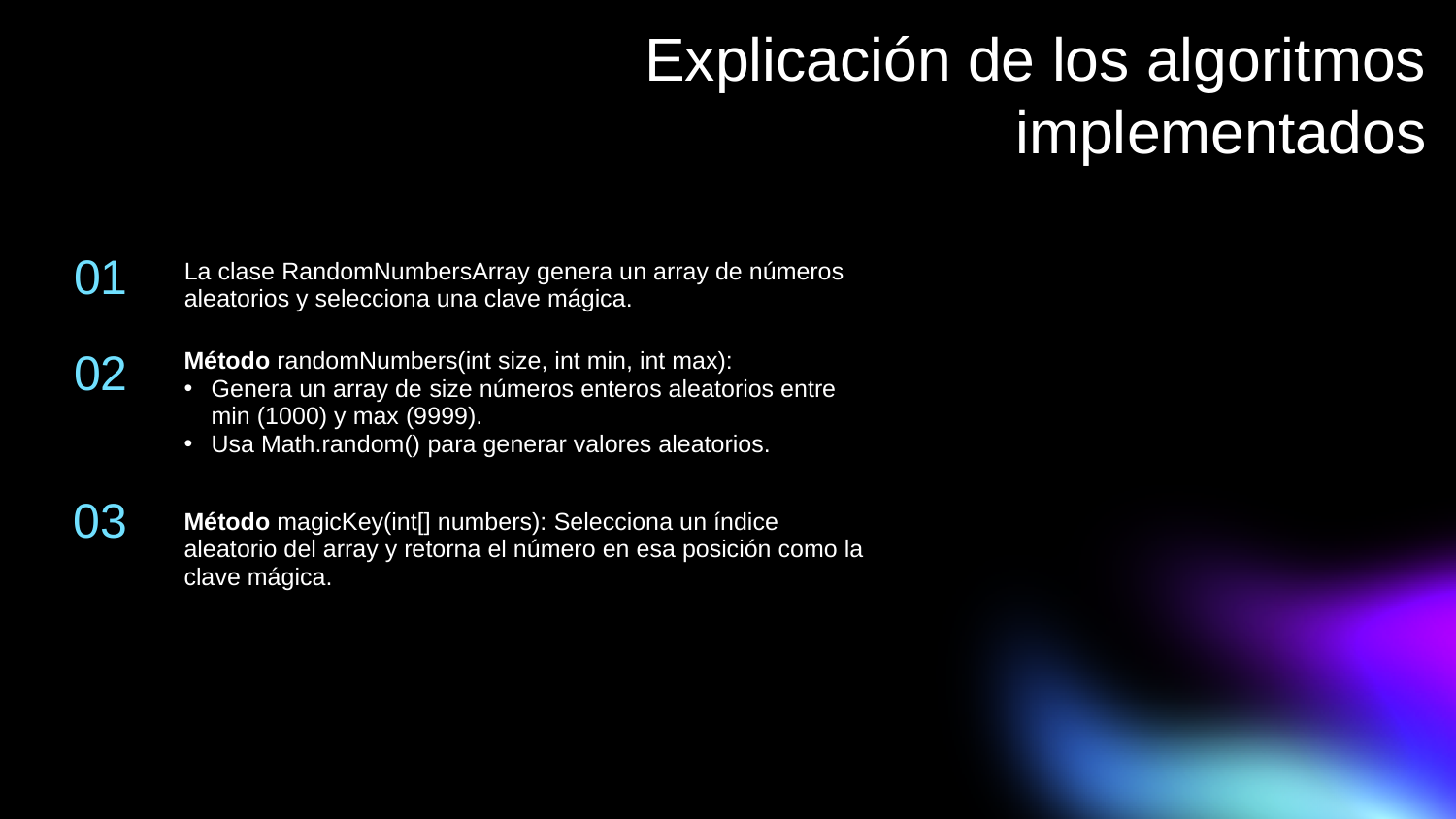

Explicación de los algoritmos implementados
La clase RandomNumbersArray genera un array de números aleatorios y selecciona una clave mágica.

01
Método randomNumbers(int size, int min, int max):
Genera un array de size números enteros aleatorios entre min (1000) y max (9999).
Usa Math.random() para generar valores aleatorios.

02
03
Método magicKey(int[] numbers): Selecciona un índice aleatorio del array y retorna el número en esa posición como la clave mágica.